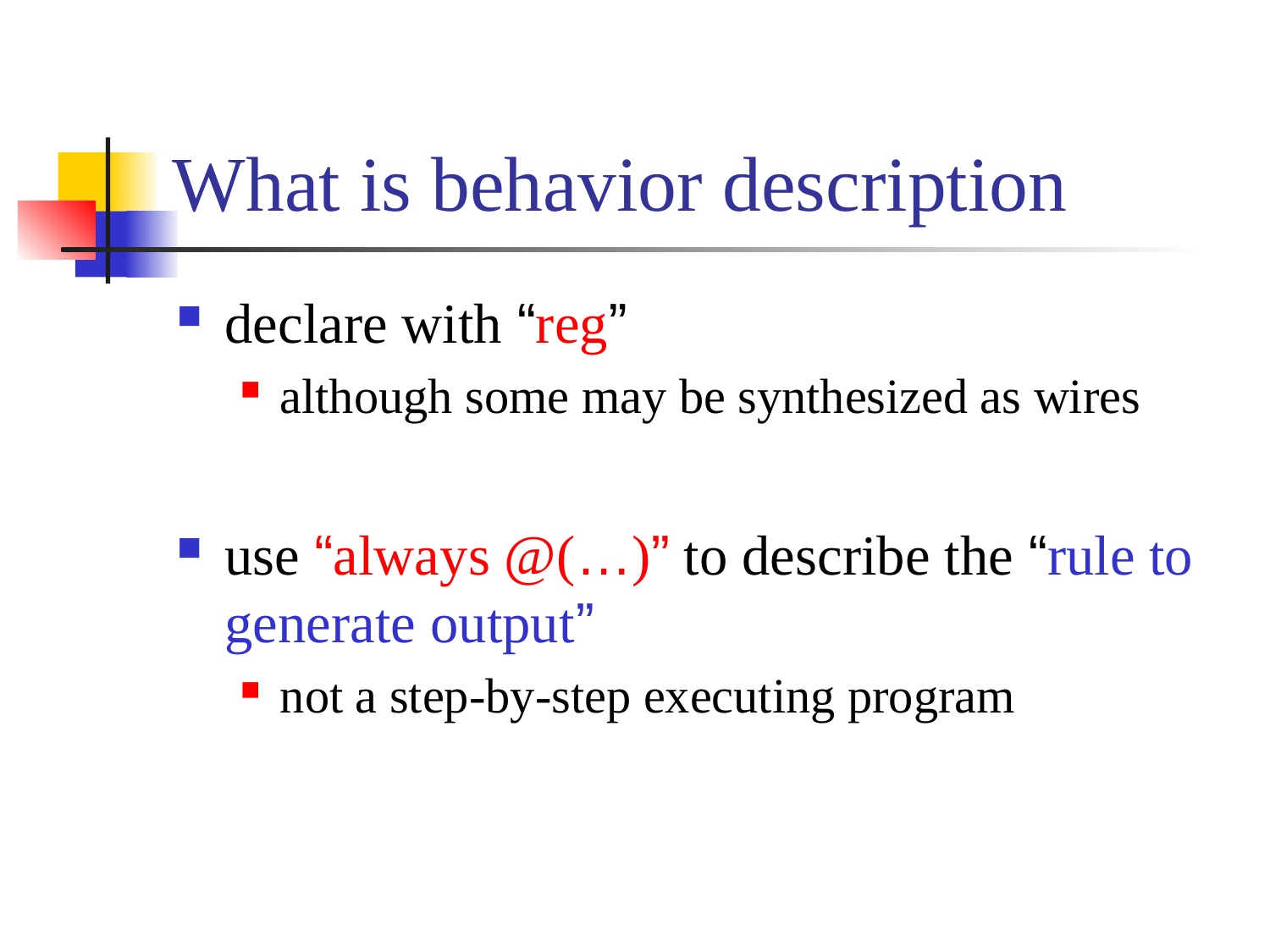

# What is behavior description
declare with “reg”
although some may be synthesized as wires

use “always @(…)” to describe the “rule to generate output”
not a step-by-step executing program